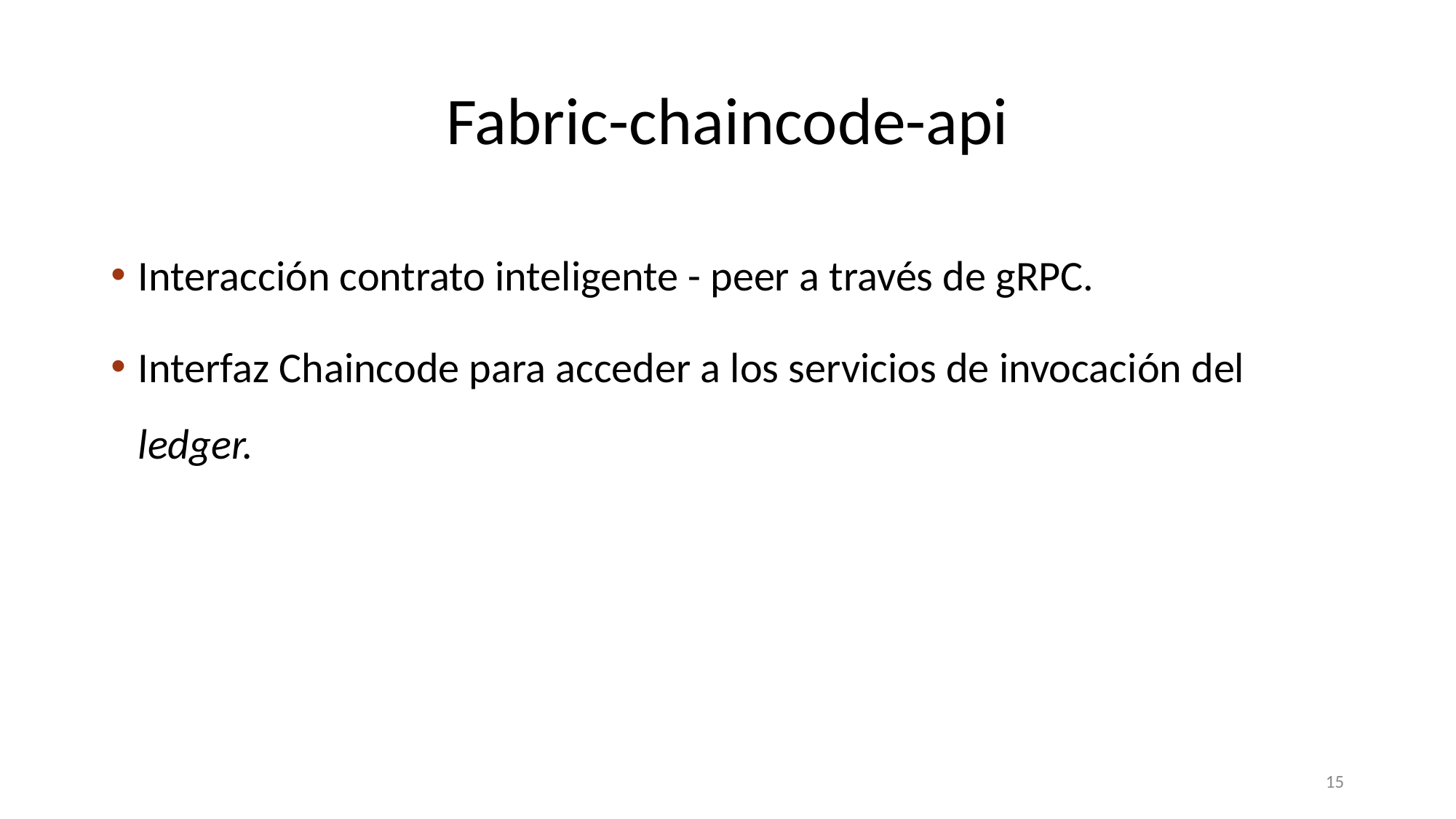

# Fabric-chaincode-api
Interacción contrato inteligente - peer a través de gRPC.
Interfaz Chaincode para acceder a los servicios de invocación del ledger.

15